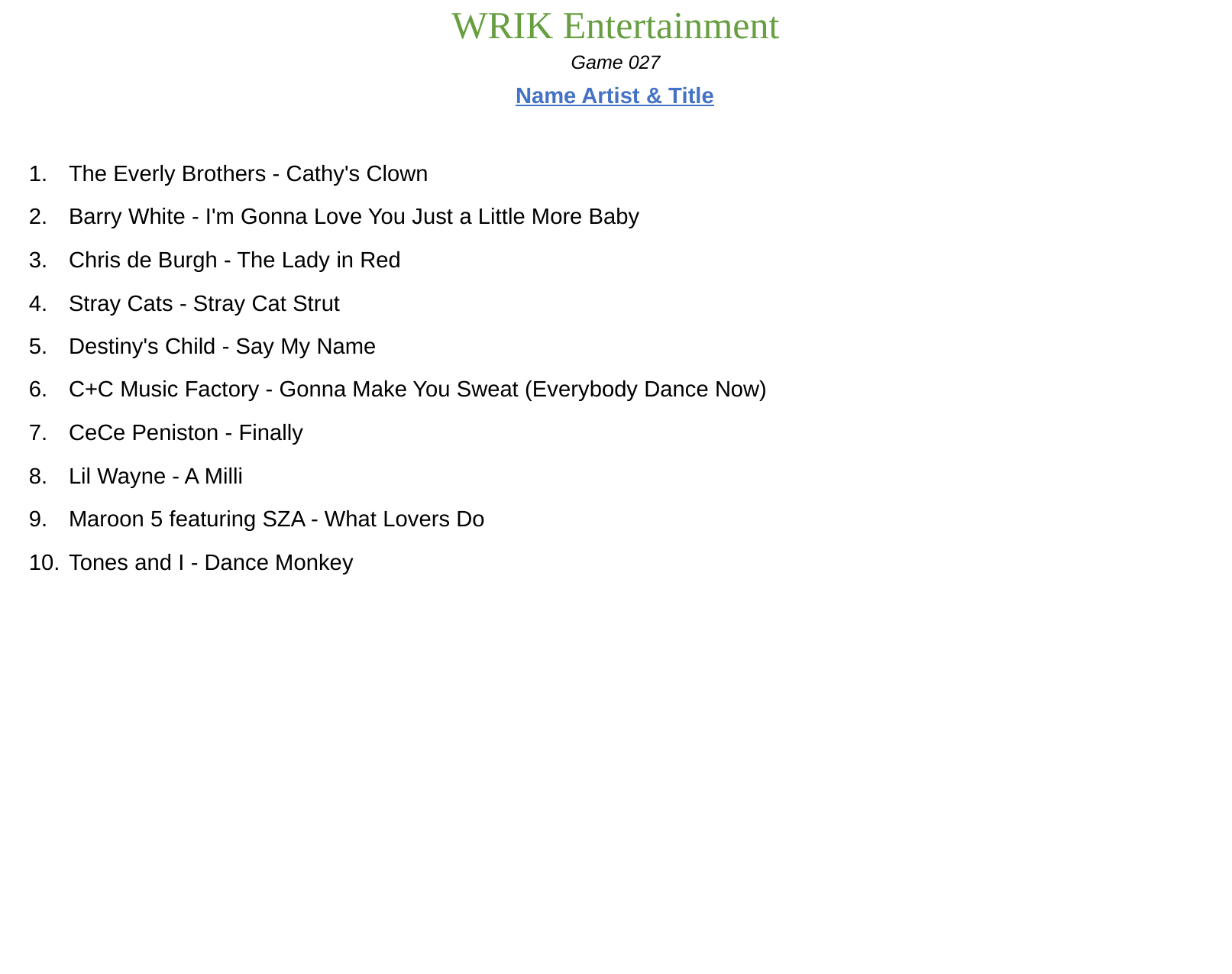

Game 027
# Name Artist & Title
The Everly Brothers - Cathy's Clown
Barry White - I'm Gonna Love You Just a Little More Baby
Chris de Burgh - The Lady in Red
Stray Cats - Stray Cat Strut
Destiny's Child - Say My Name
C+C Music Factory - Gonna Make You Sweat (Everybody Dance Now)
CeCe Peniston - Finally
Lil Wayne - A Milli
Maroon 5 featuring SZA - What Lovers Do
Tones and I - Dance Monkey